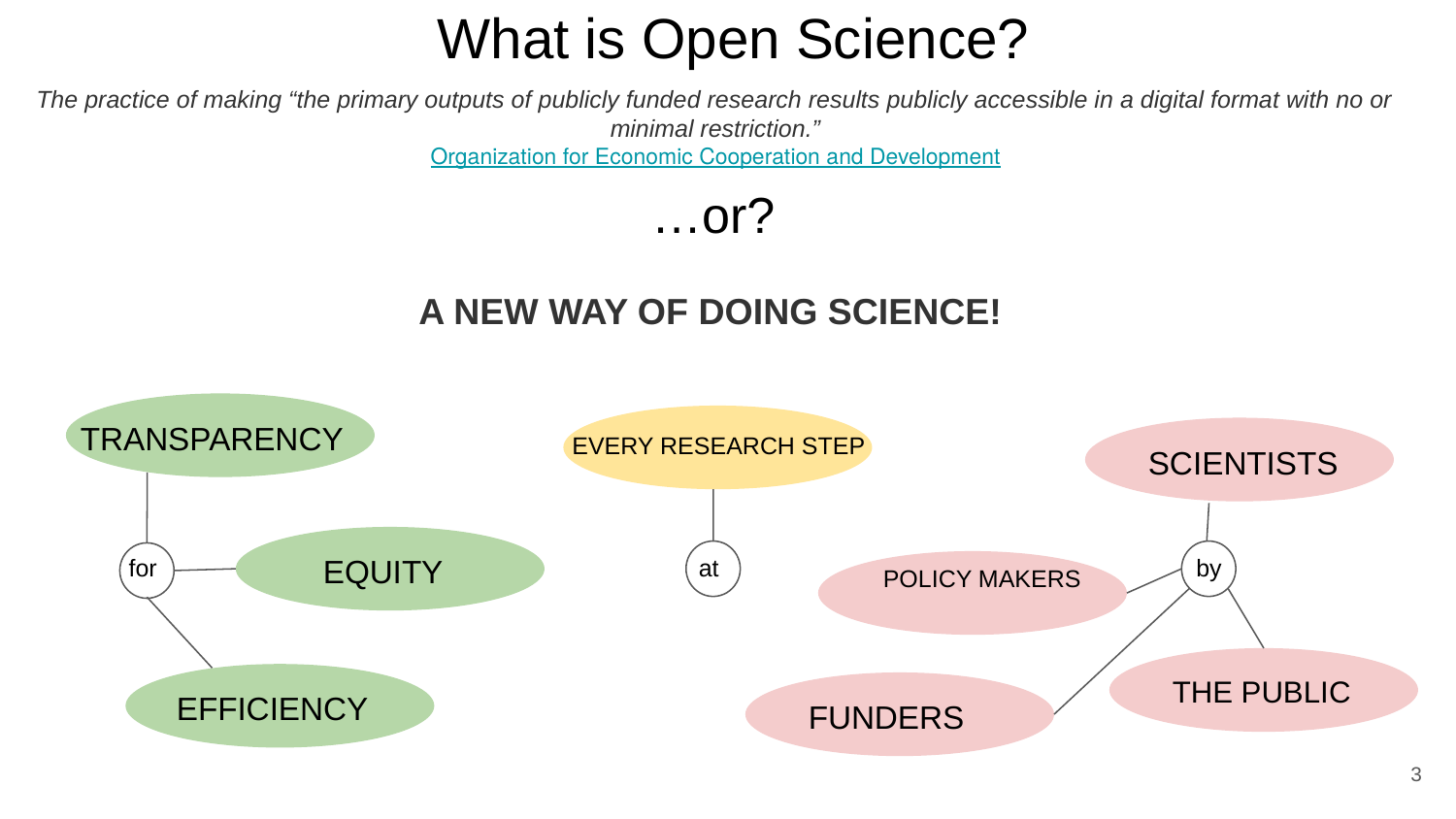

What is Open Science?
The practice of making “the primary outputs of publicly funded research results publicly accessible in a digital format with no or minimal restriction.”
Organization for Economic Cooperation and Development
…or?

A NEW WAY OF DOING SCIENCE!

TRANSPARENCY

EVERY RESEARCH STEP

SCIENTISTS

EQUITY
for
at
by

POLICY MAKERS

THE PUBLIC

EFFICIENCY
FUNDERS
3